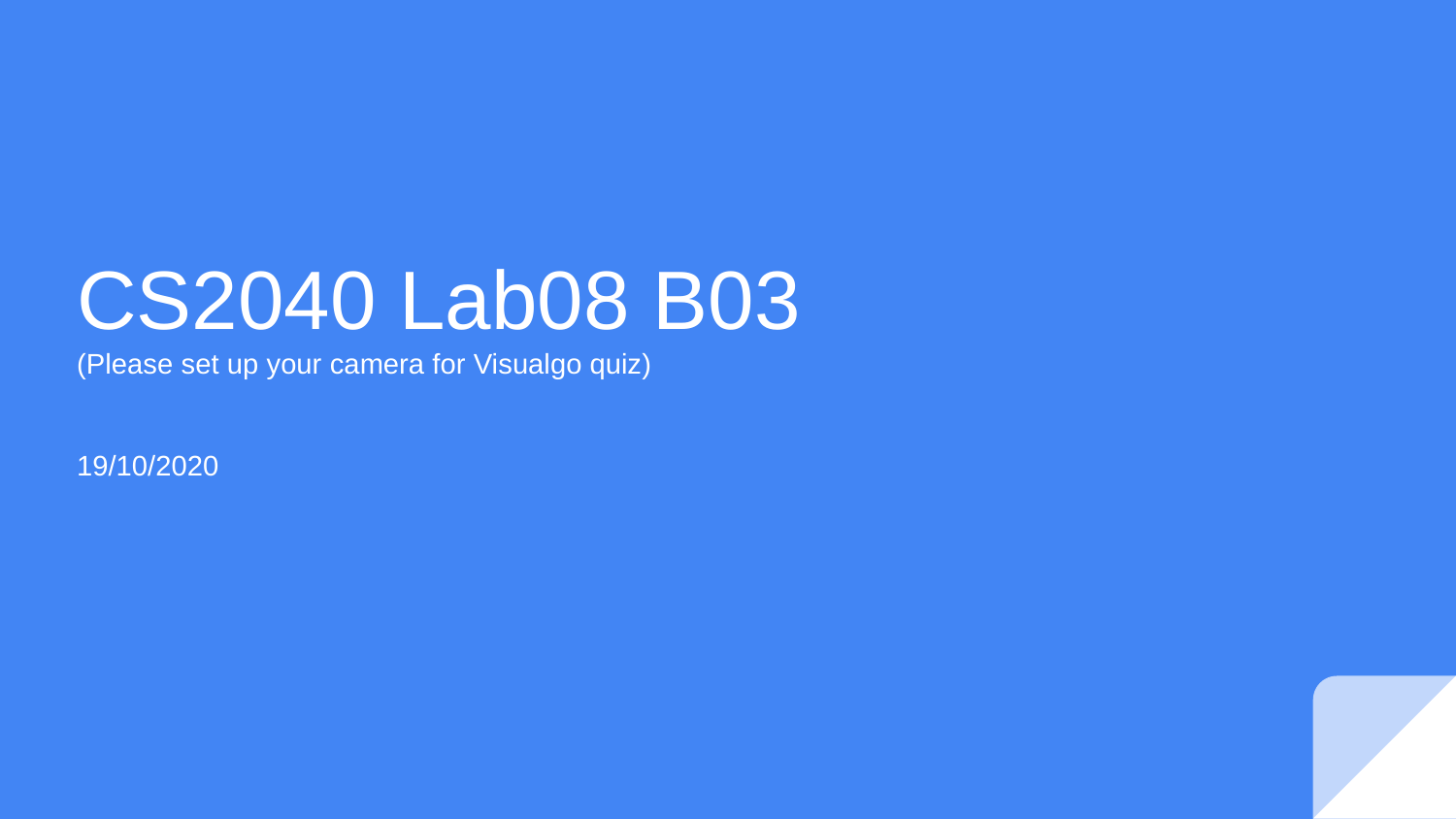

# CS2040 Lab08 B03 (Please set up your camera for Visualgo quiz) 19/10/2020